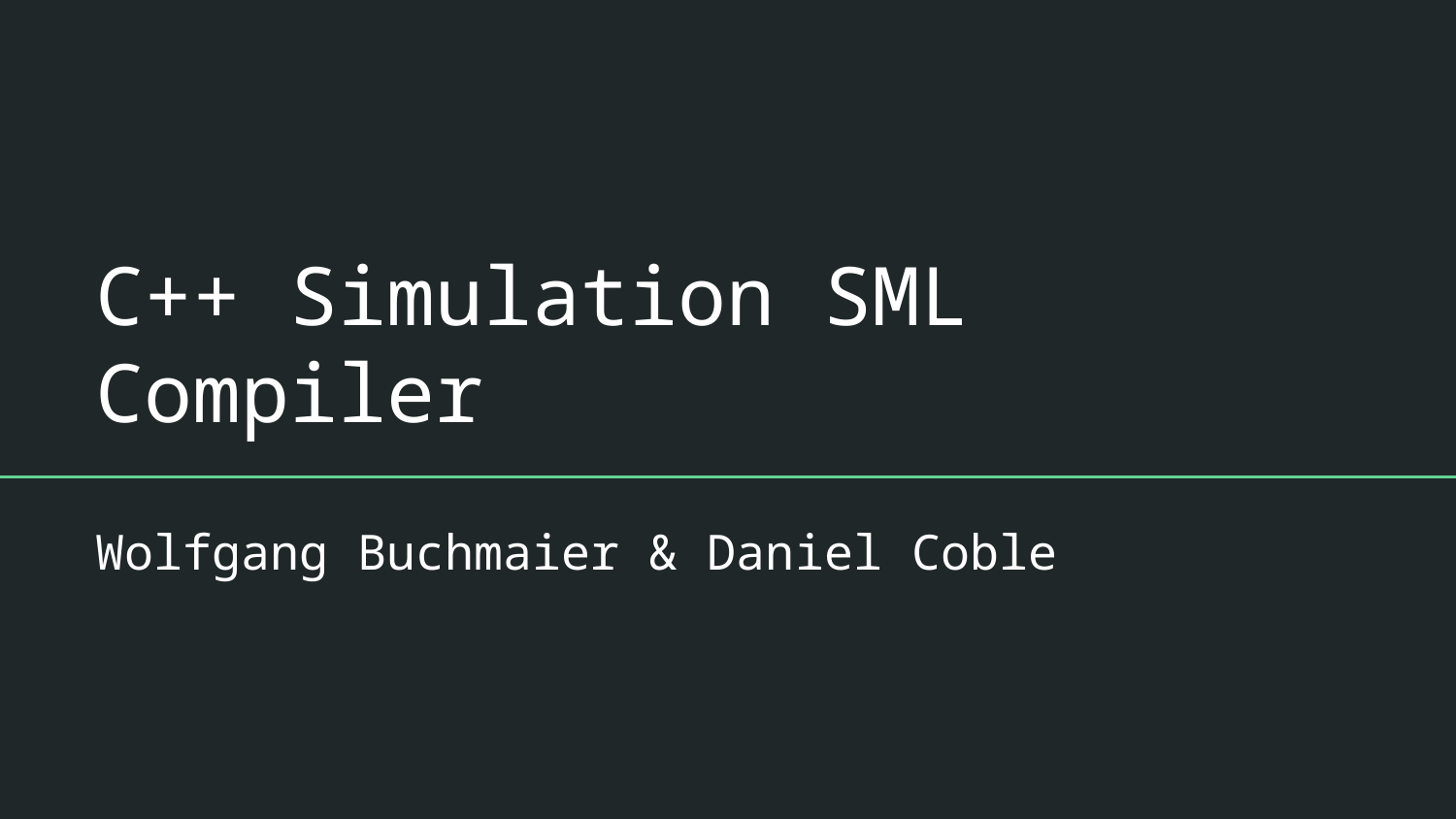

# C++ Simulation SML Compiler
Wolfgang Buchmaier & Daniel Coble